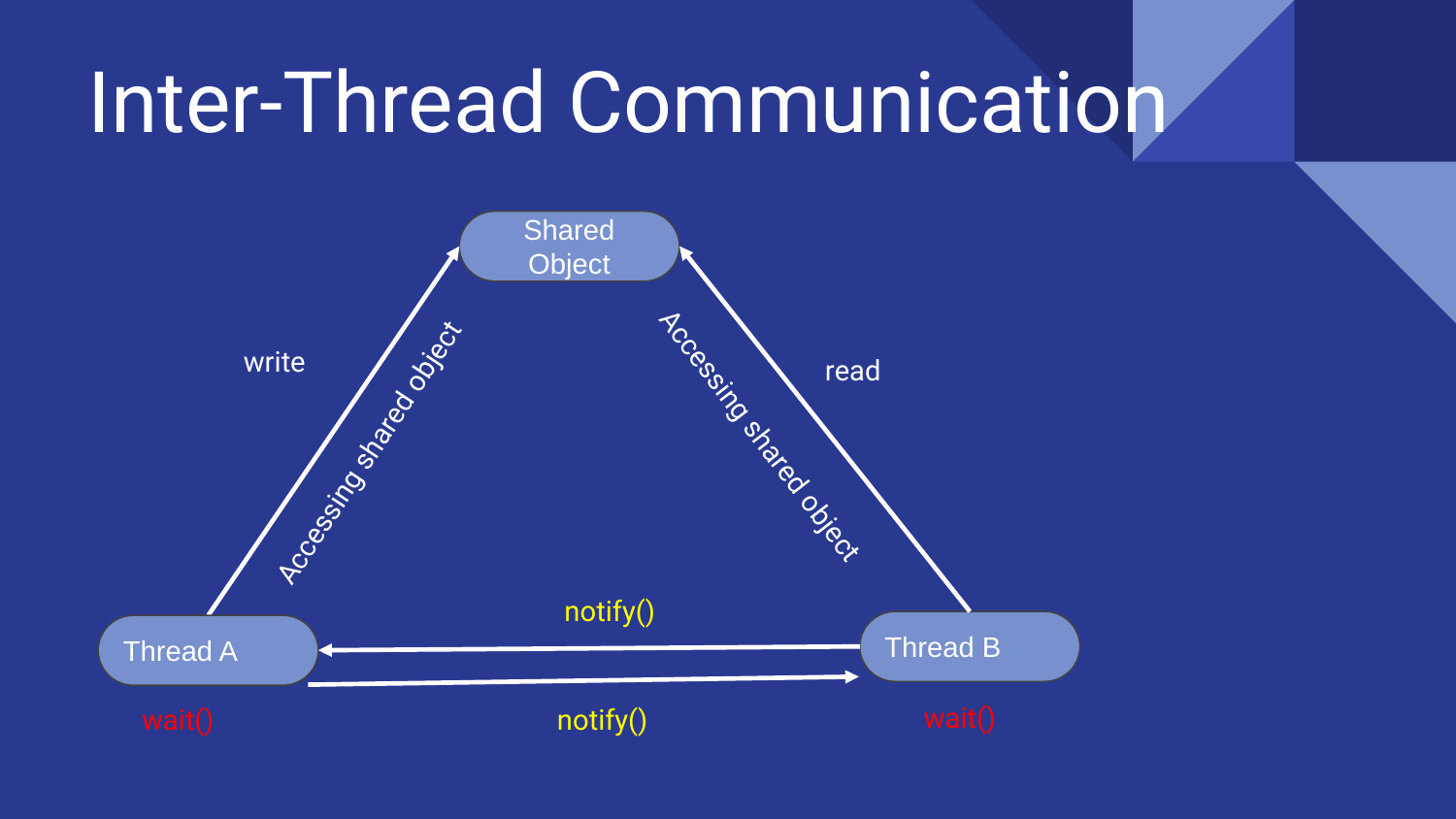

# Inter-Thread Communication
Shared Object
write
read
Accessing shared object
Accessing shared object
notify()
Thread B
Thread A
wait()
wait()
notify()